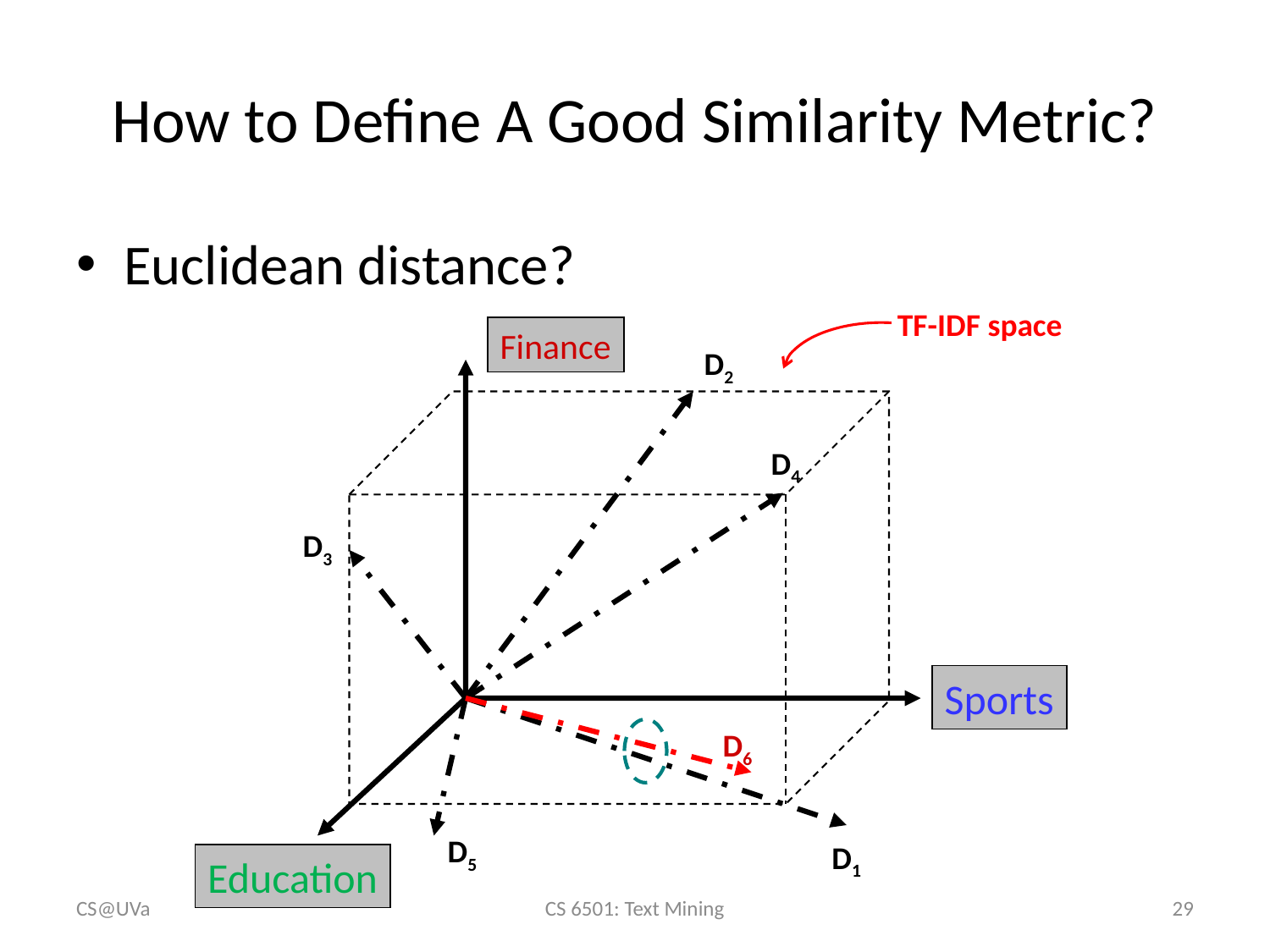

# How to Define A Good Similarity Metric?
Euclidean distance?
TF-IDF space

Finance

Sports

Education

D2

D4

D3

D6

D5
D1

CS@UVa
CS 6501: Text Mining
29